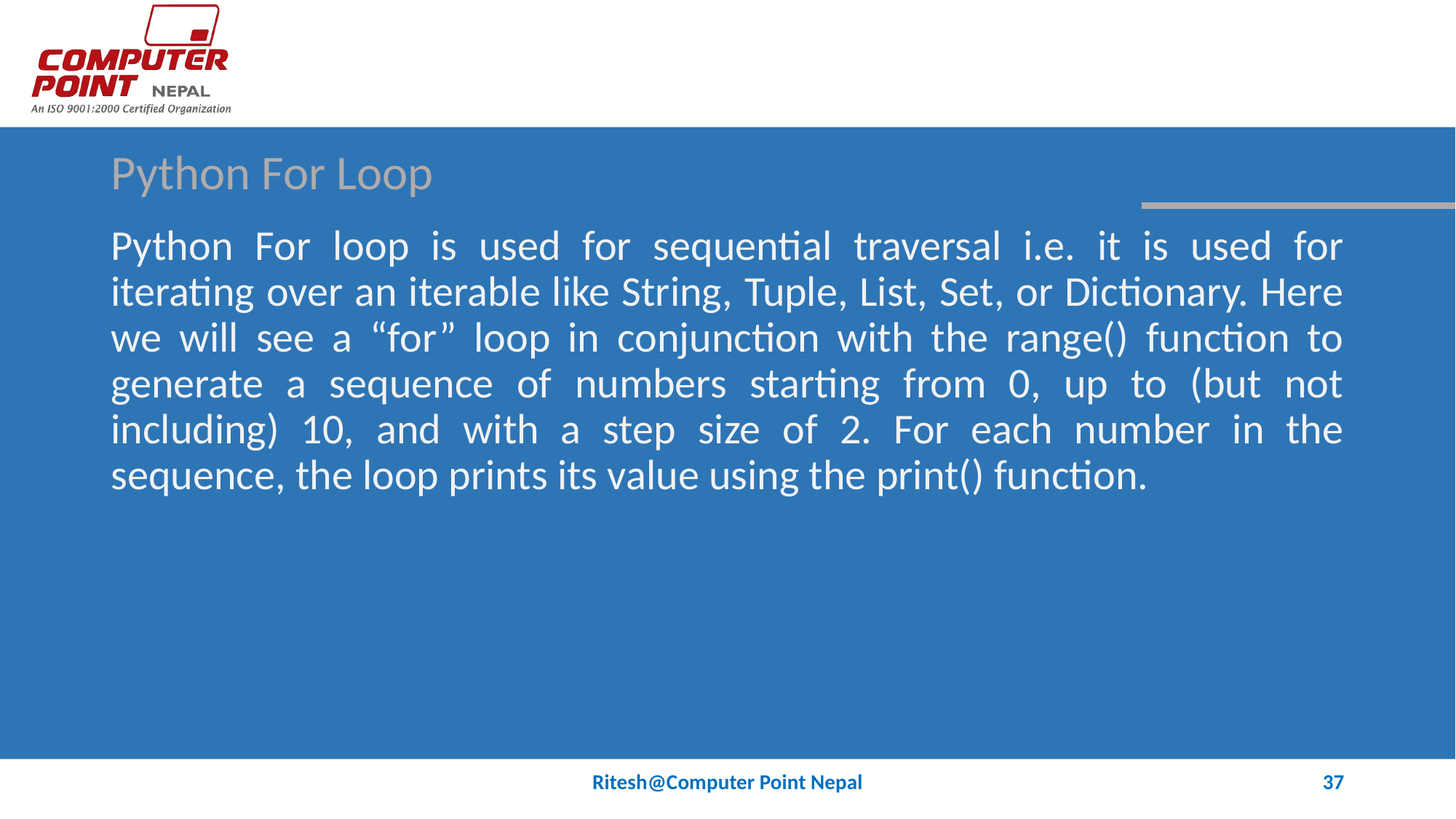

# Python For Loop
Python For loop is used for sequential traversal i.e. it is used for iterating over an iterable like String, Tuple, List, Set, or Dictionary. Here we will see a “for” loop in conjunction with the range() function to generate a sequence of numbers starting from 0, up to (but not including) 10, and with a step size of 2. For each number in the sequence, the loop prints its value using the print() function.

Ritesh@Computer Point Nepal

37